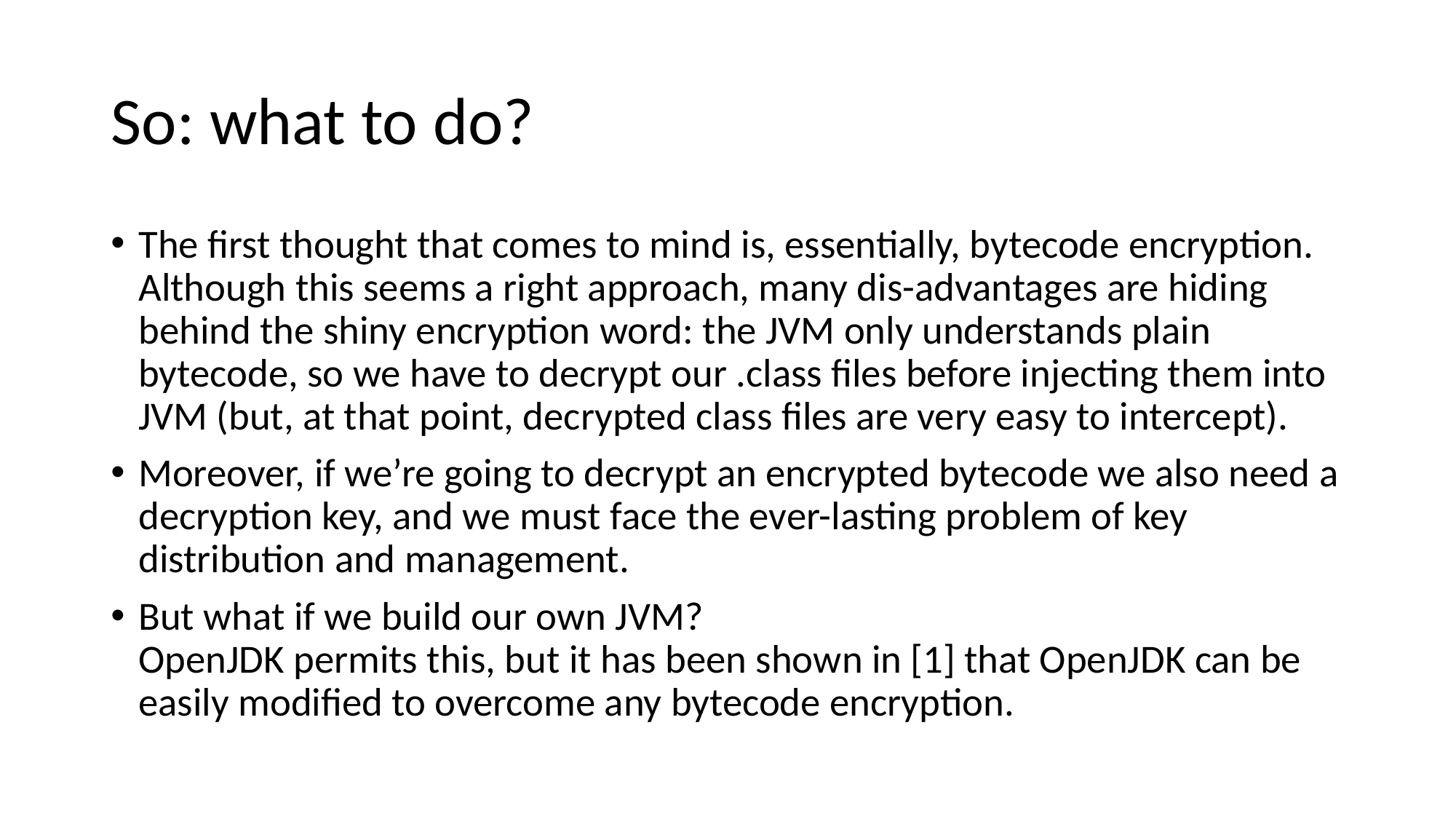

# So: what to do?
The first thought that comes to mind is, essentially, bytecode encryption.
Although this seems a right approach, many dis-advantages are hiding behind the shiny encryption word: the JVM only understands plain bytecode, so we have to decrypt our .class files before injecting them into JVM (but, at that point, decrypted class files are very easy to intercept).
Moreover, if we’re going to decrypt an encrypted bytecode we also need a decryption key, and we must face the ever-lasting problem of key distribution and management.
But what if we build our own JVM?
OpenJDK permits this, but it has been shown in [1] that OpenJDK can be easily modified to overcome any bytecode encryption.